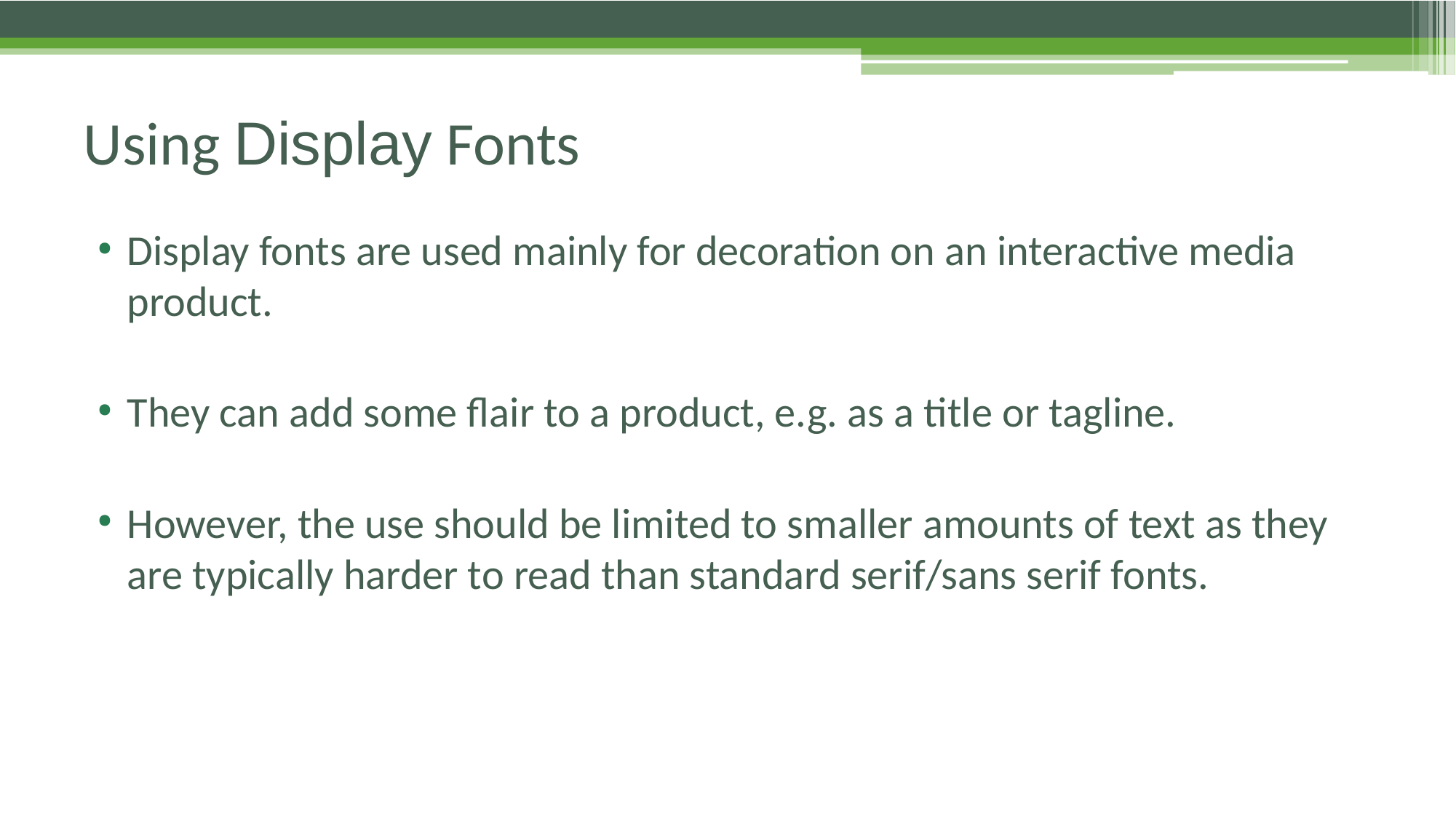

# Using Display Fonts
Display fonts are used mainly for decoration on an interactive media product.

They can add some flair to a product, e.g. as a title or tagline.

However, the use should be limited to smaller amounts of text as they are typically harder to read than standard serif/sans serif fonts.